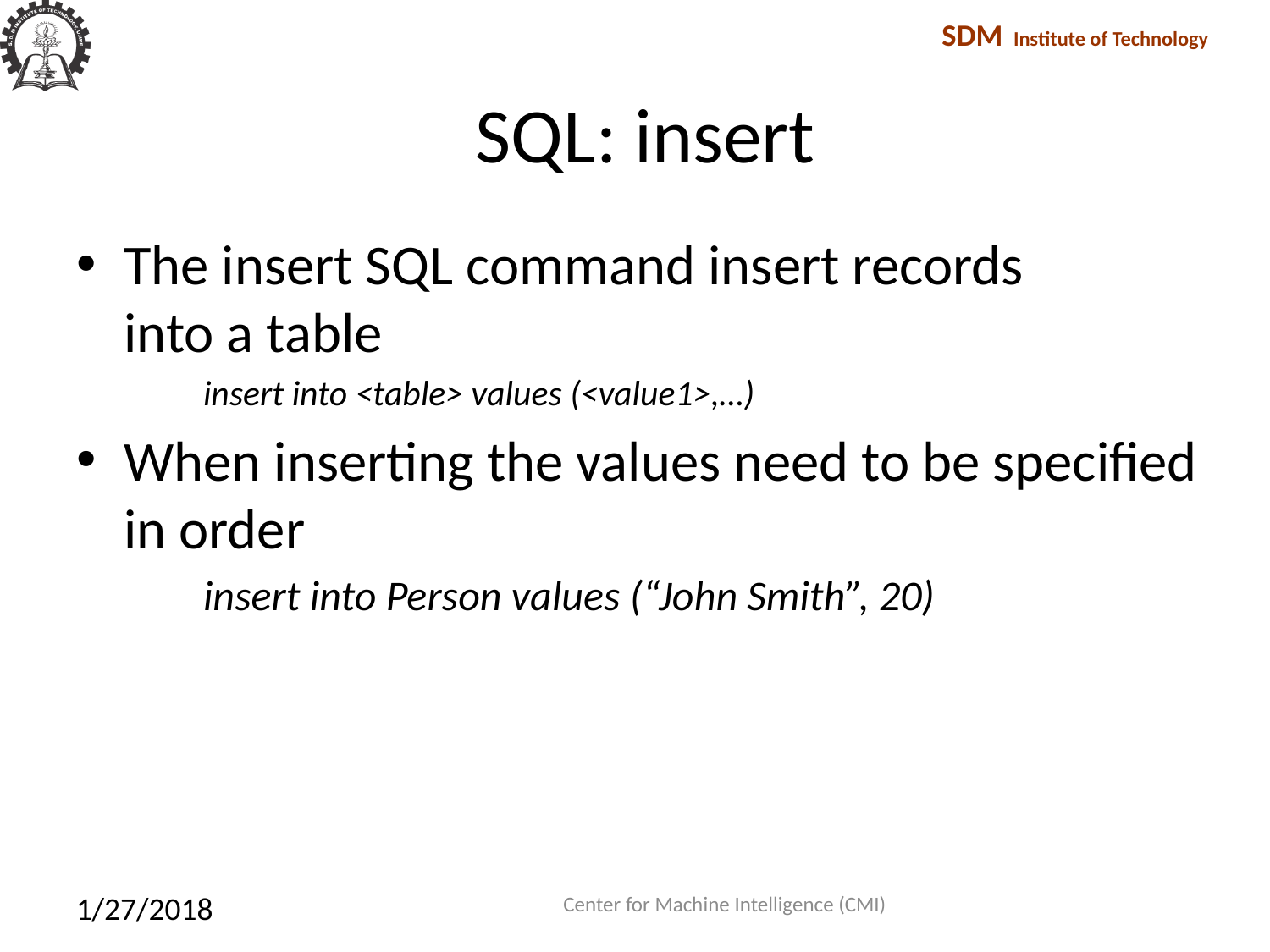

# SQL: insert
The insert SQL command insert records
into a table
insert into <table> values (<value1>,…)
When inserting the values need to be specified in order
	insert into Person values (“John Smith”, 20)
Center for Machine Intelligence (CMI)
1/27/2018